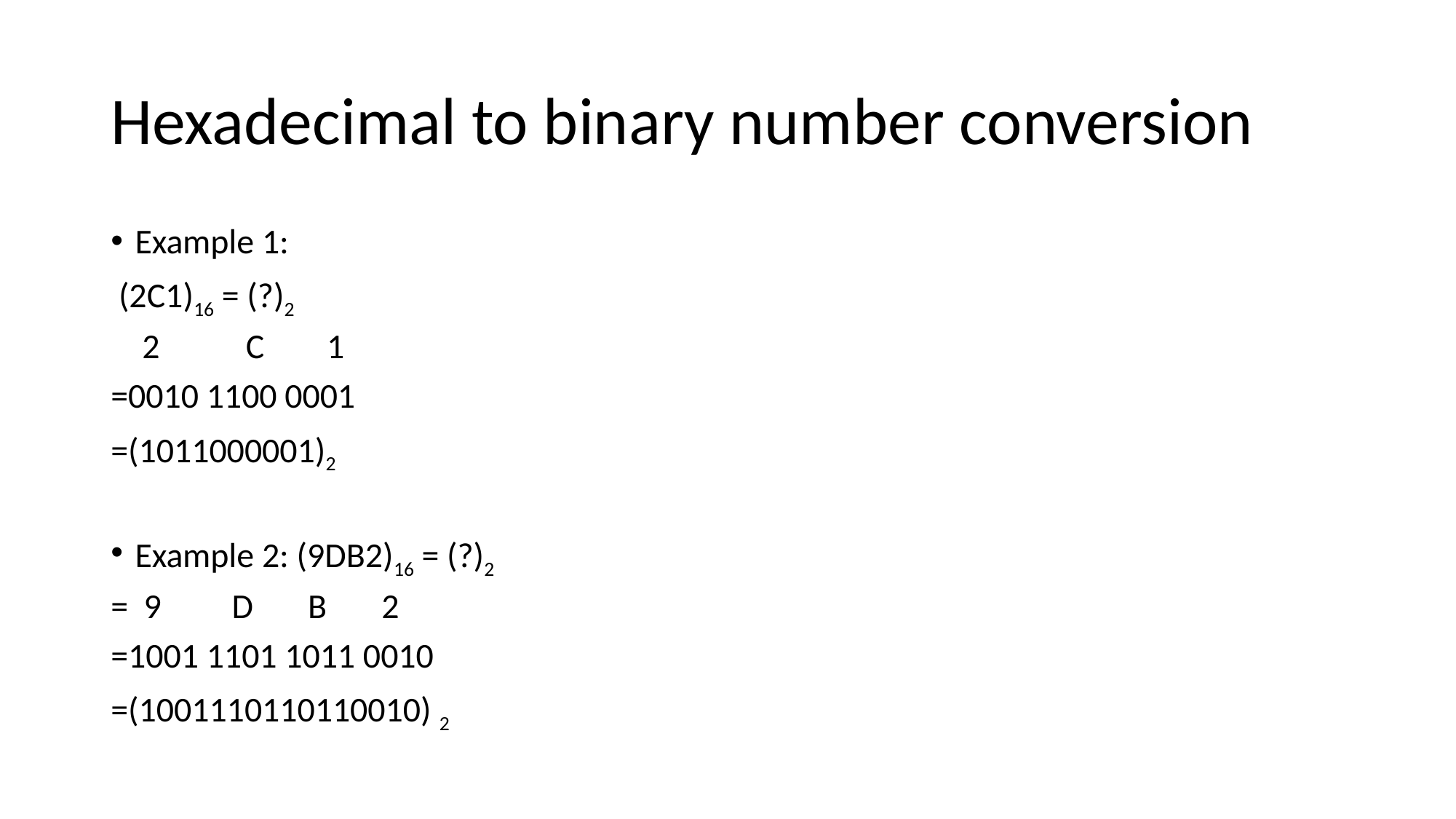

# Hexadecimal to binary number conversion
Example 1:
 (2C1)16 = (?)2
    2           C        1
=0010 1100 0001
=(1011000001)2

Example 2: (9DB2)16 = (?)2
=  9         D       B       2
=1001 1101 1011 0010
=(1001110110110010) 2